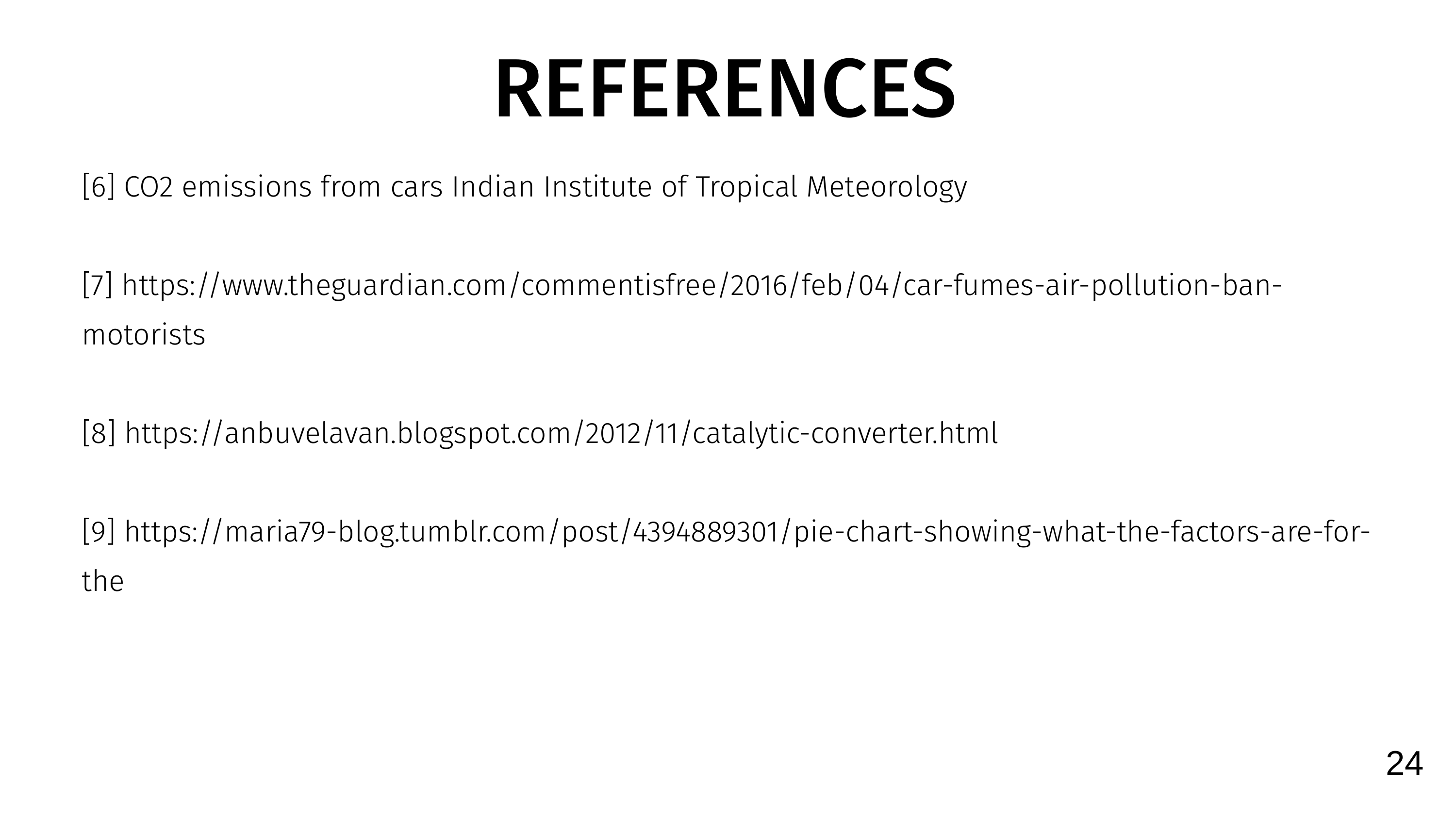

REFERENCES
[6] CO2 emissions from cars Indian Institute of Tropical Meteorology

[7] https://www.theguardian.com/commentisfree/2016/feb/04/car-fumes-air-pollution-ban-motorists

[8] https://anbuvelavan.blogspot.com/2012/11/catalytic-converter.html

[9] https://maria79-blog.tumblr.com/post/4394889301/pie-chart-showing-what-the-factors-are-for-the
24